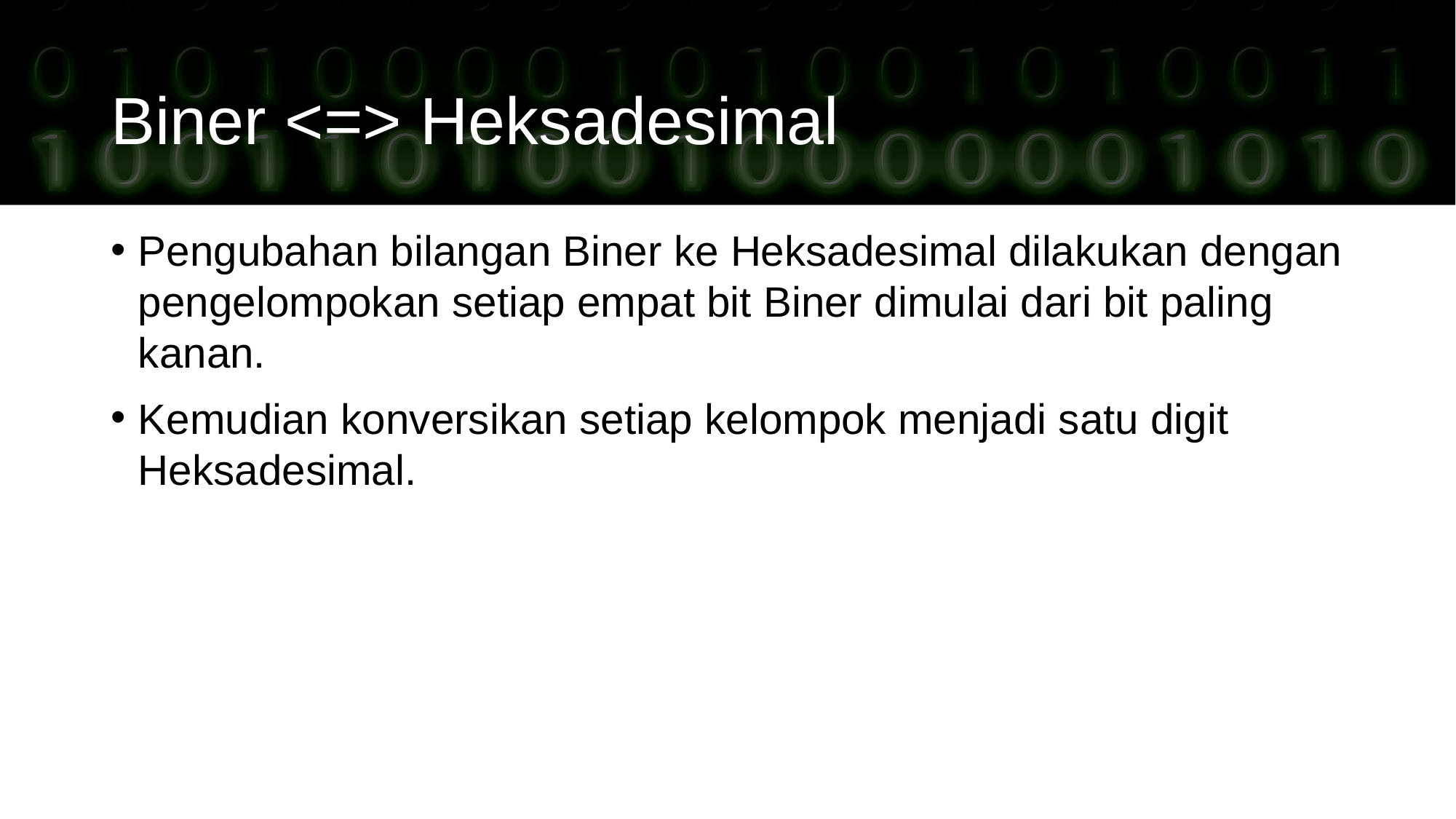

# Biner <=> Heksadesimal
Pengubahan bilangan Biner ke Heksadesimal dilakukan dengan pengelompokan setiap empat bit Biner dimulai dari bit paling kanan.
Kemudian konversikan setiap kelompok menjadi satu digit Heksadesimal.